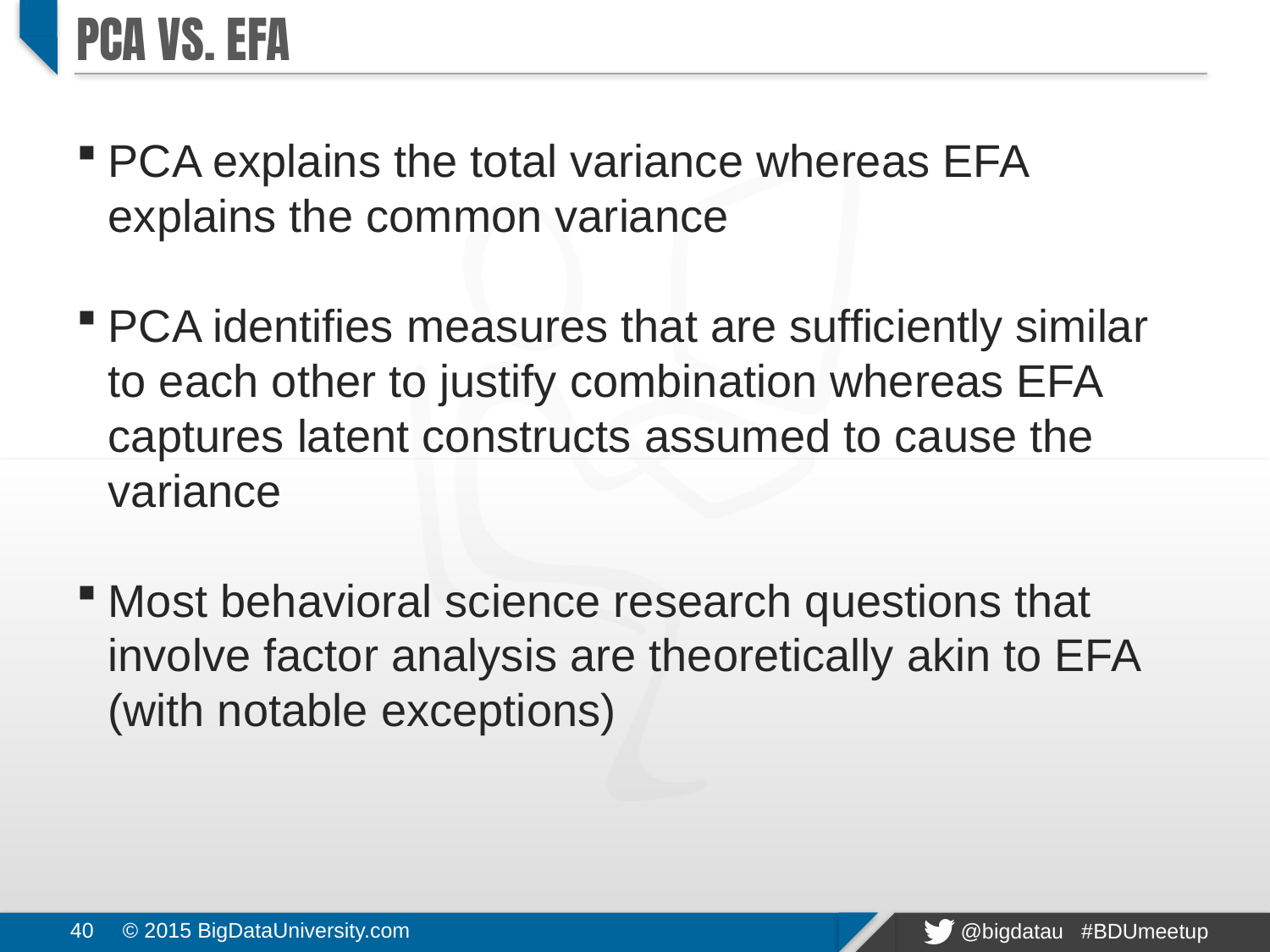

# PCA vs. EFA
PCA explains the total variance whereas EFA explains the common variance

PCA identifies measures that are sufficiently similar to each other to justify combination whereas EFA captures latent constructs assumed to cause the variance

Most behavioral science research questions that involve factor analysis are theoretically akin to EFA (with notable exceptions)

40
© 2015 BigDataUniversity.com